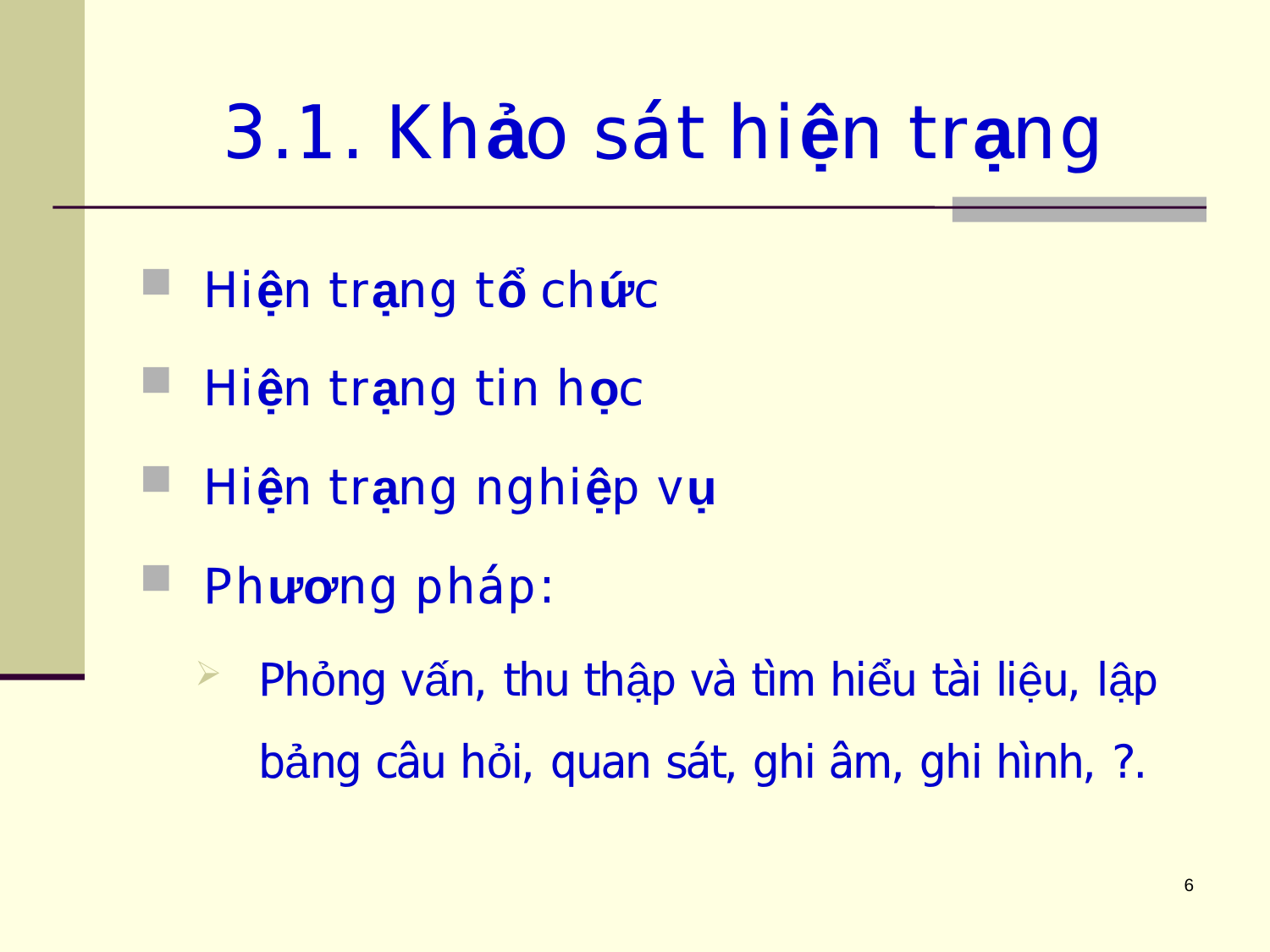

# 3.1. Khảo sát hiện trạng
Hiện trạng tổ chức
Hiện trạng tin học
Hiện trạng nghiệp vụ
Phương pháp:
Phỏng vấn, thu thập và tìm hiểu tài liệu, lập bảng câu hỏi, quan sát, ghi âm, ghi hình, ?.

6